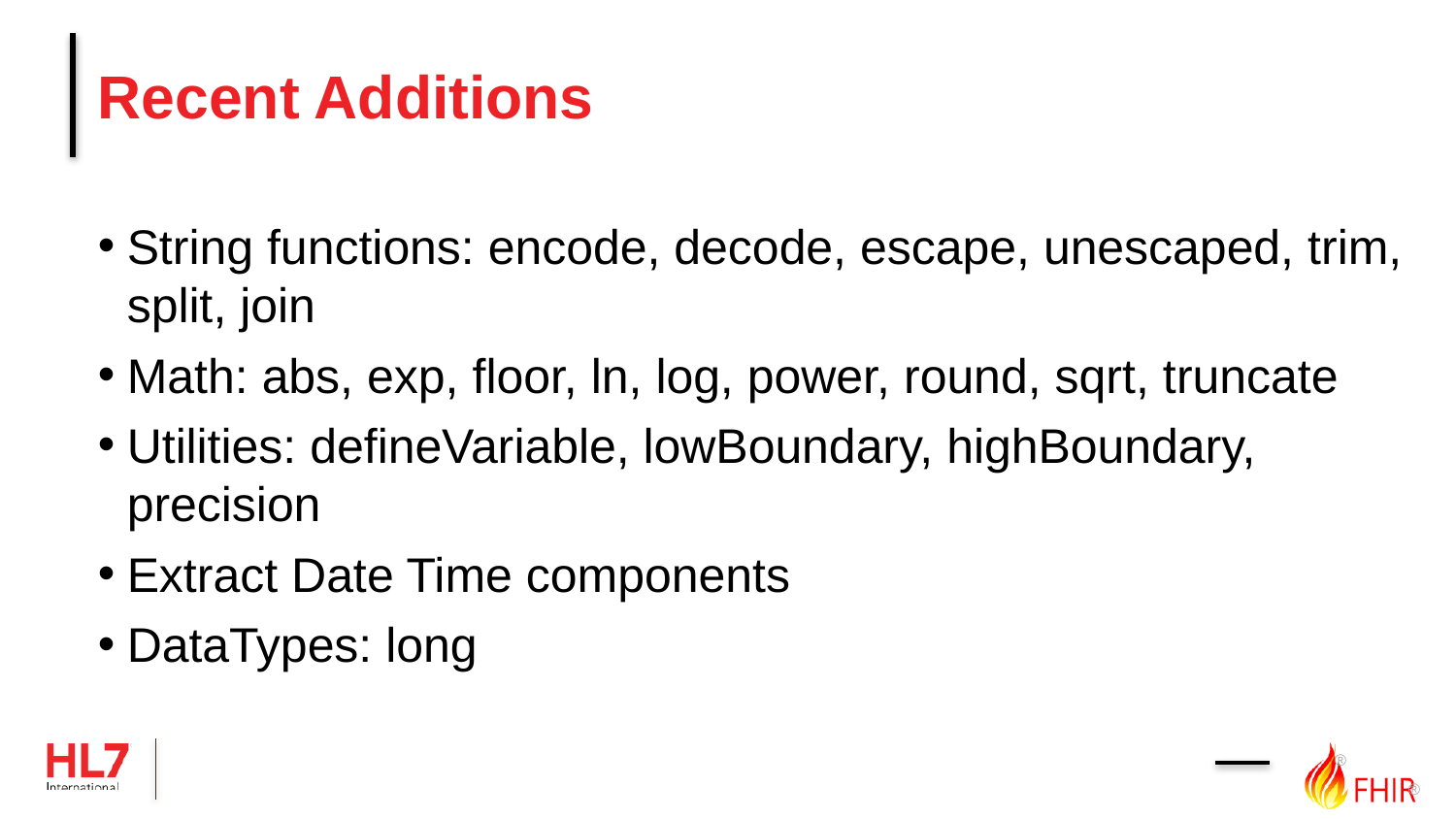

# Recent Additions
String functions: encode, decode, escape, unescaped, trim, split, join
Math: abs, exp, floor, ln, log, power, round, sqrt, truncate
Utilities: defineVariable, lowBoundary, highBoundary, precision
Extract Date Time components
DataTypes: long